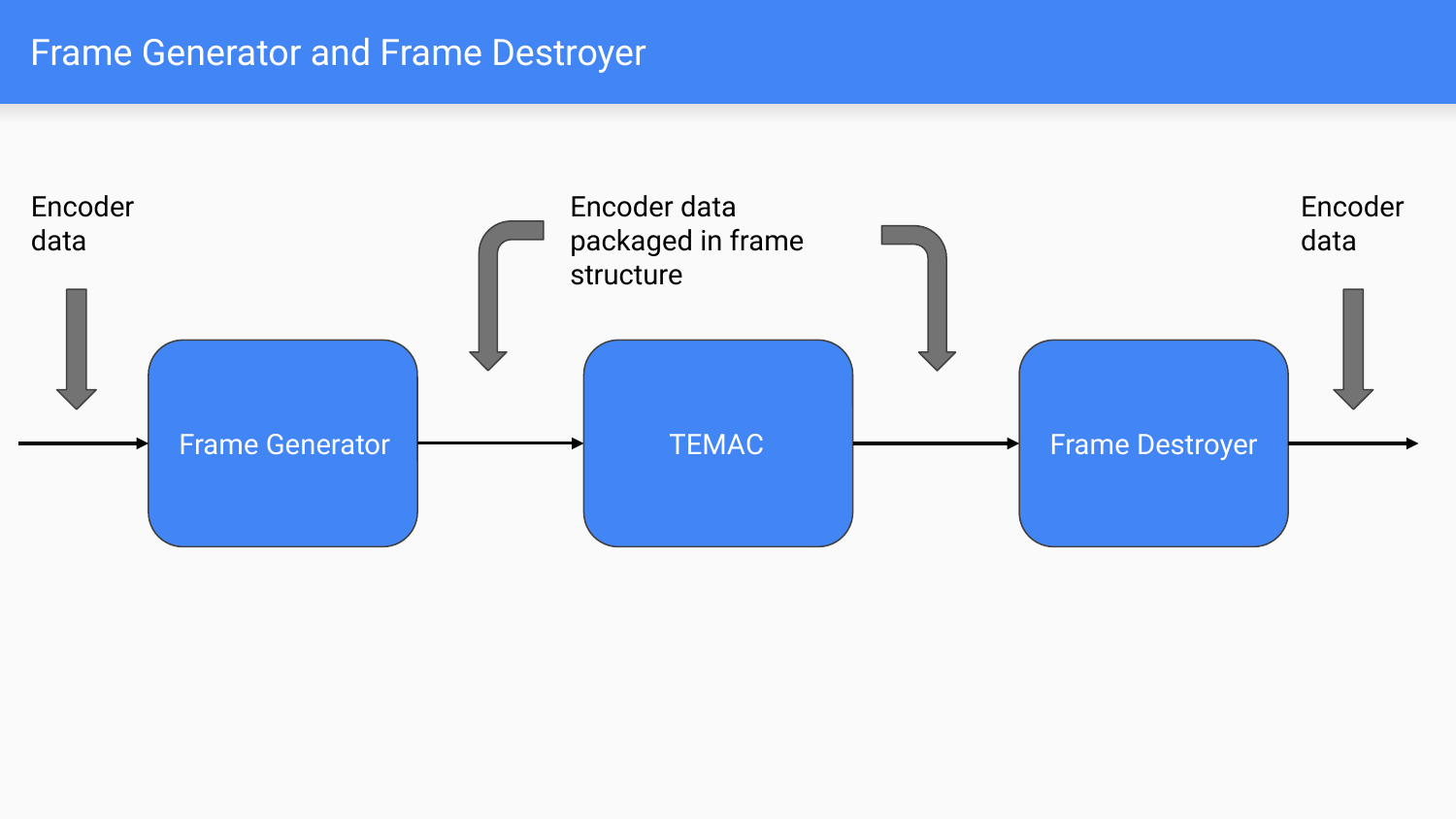

# Frame Generator and Frame Destroyer
Encoder data
Encoder data packaged in frame structure
Encoder data

Frame Generator
TEMAC
Frame Destroyer